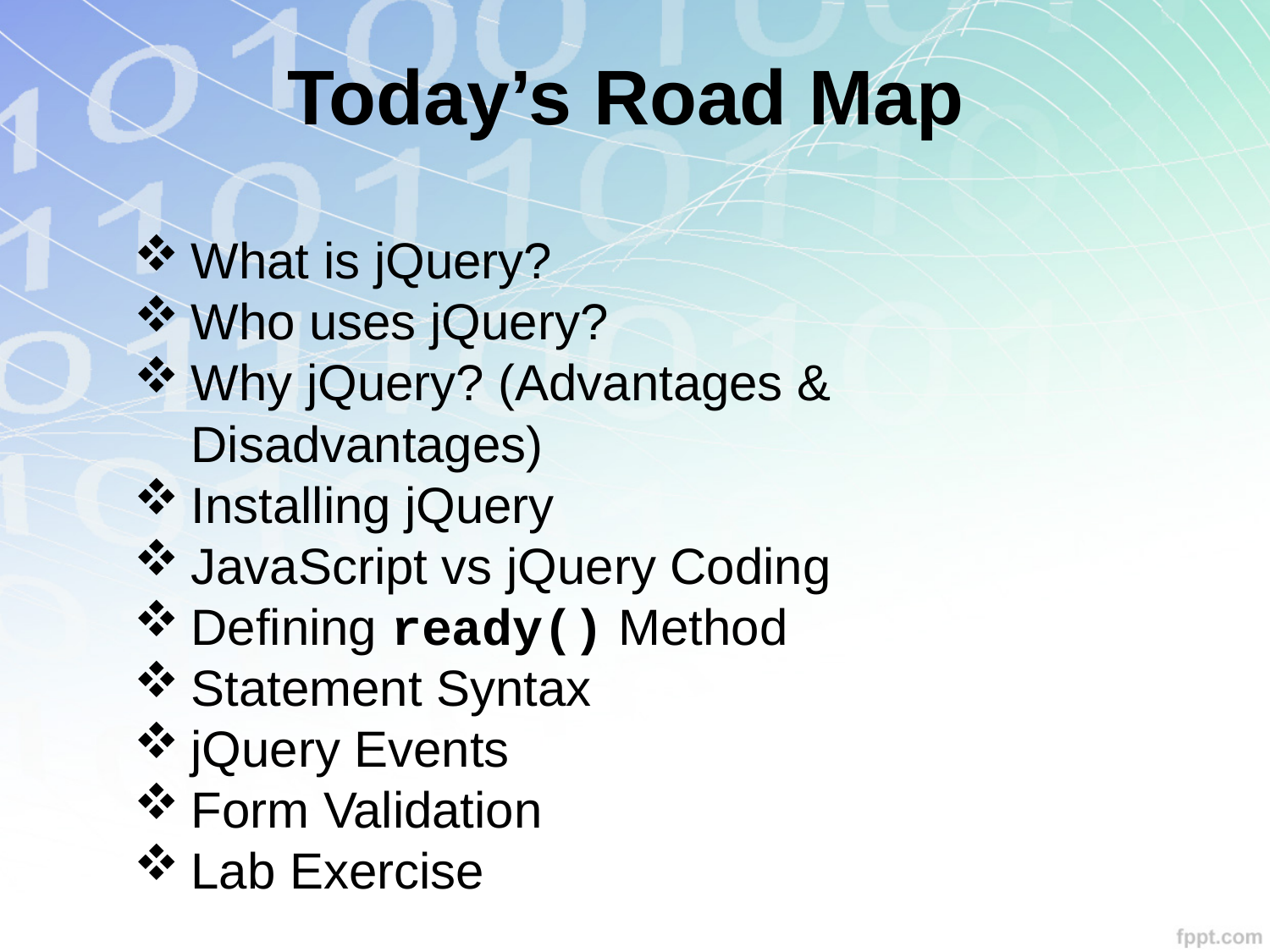

Today’s Road Map
What is jQuery?
Who uses jQuery?
Why jQuery? (Advantages & Disadvantages)
Installing jQuery
JavaScript vs jQuery Coding
Defining ready() Method
Statement Syntax
jQuery Events
Form Validation
Lab Exercise